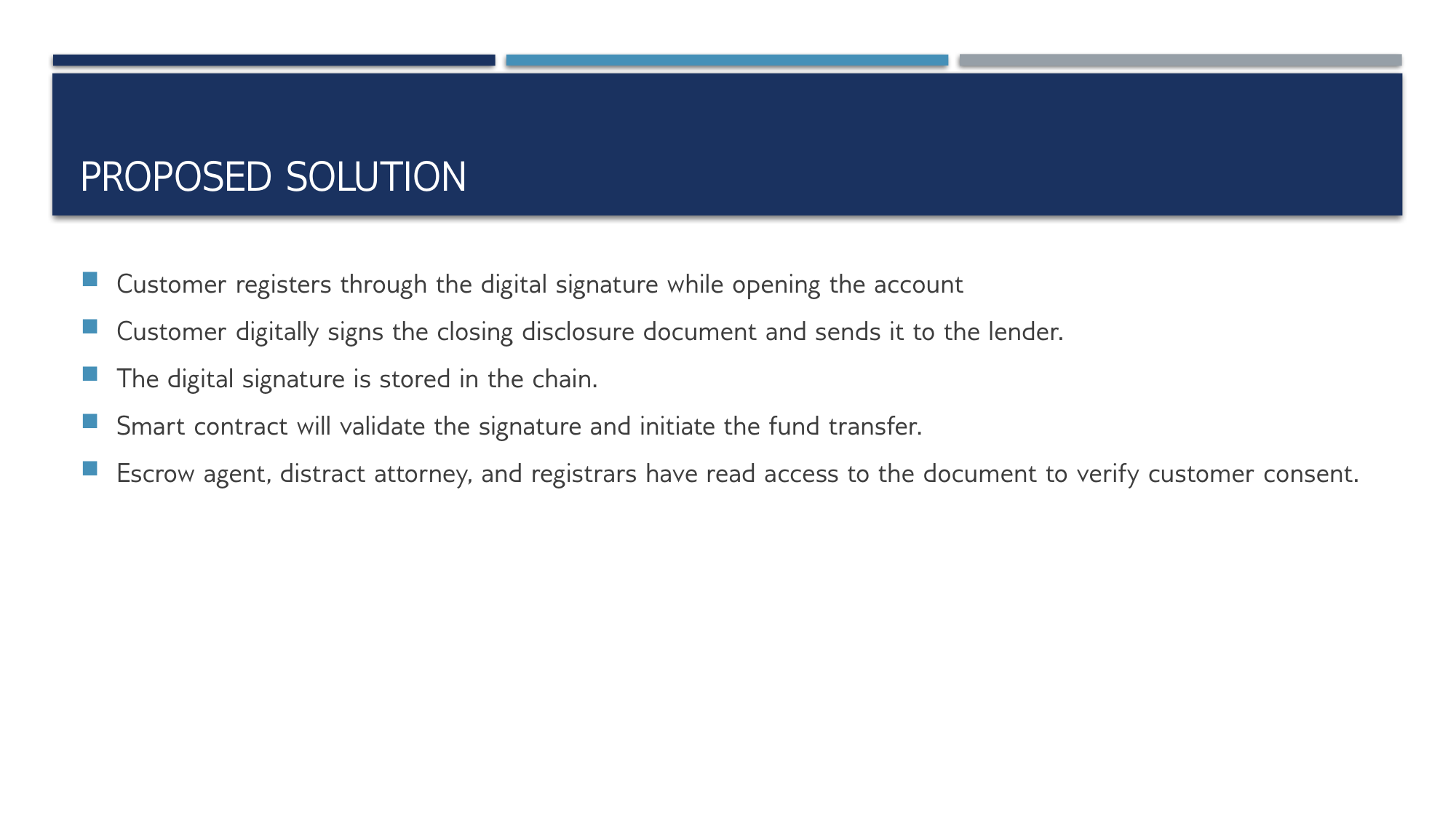

# Proposed Solution
Customer registers through the digital signature while opening the account
Customer digitally signs the closing disclosure document and sends it to the lender.
The digital signature is stored in the chain.
Smart contract will validate the signature and initiate the fund transfer.
Escrow agent, distract attorney, and registrars have read access to the document to verify customer consent.